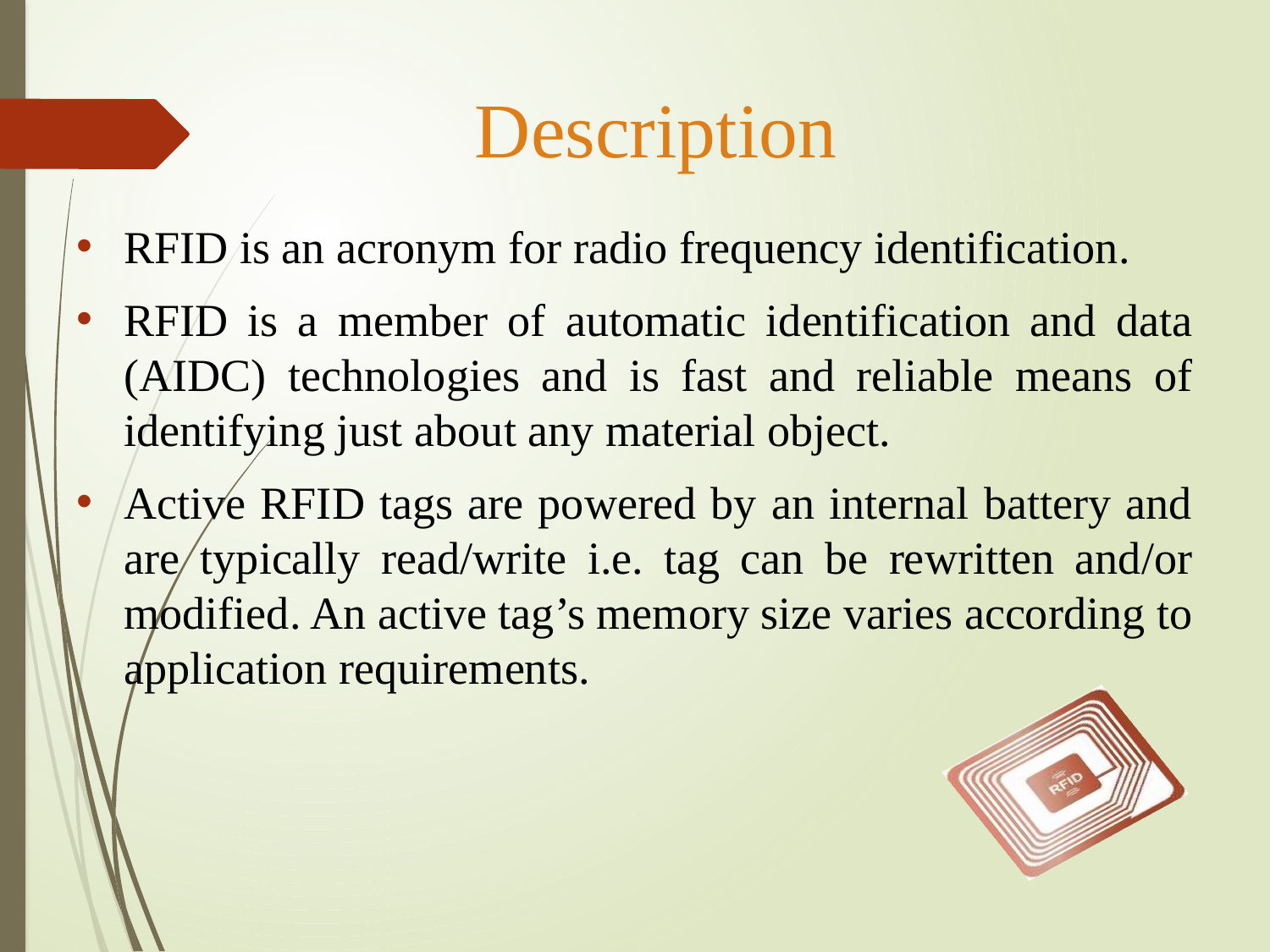

Description
RFID is an acronym for radio frequency identification.
RFID is a member of automatic identification and data (AIDC) technologies and is fast and reliable means of identifying just about any material object.
Active RFID tags are powered by an internal battery and are typically read/write i.e. tag can be rewritten and/or modified. An active tag’s memory size varies according to application requirements.